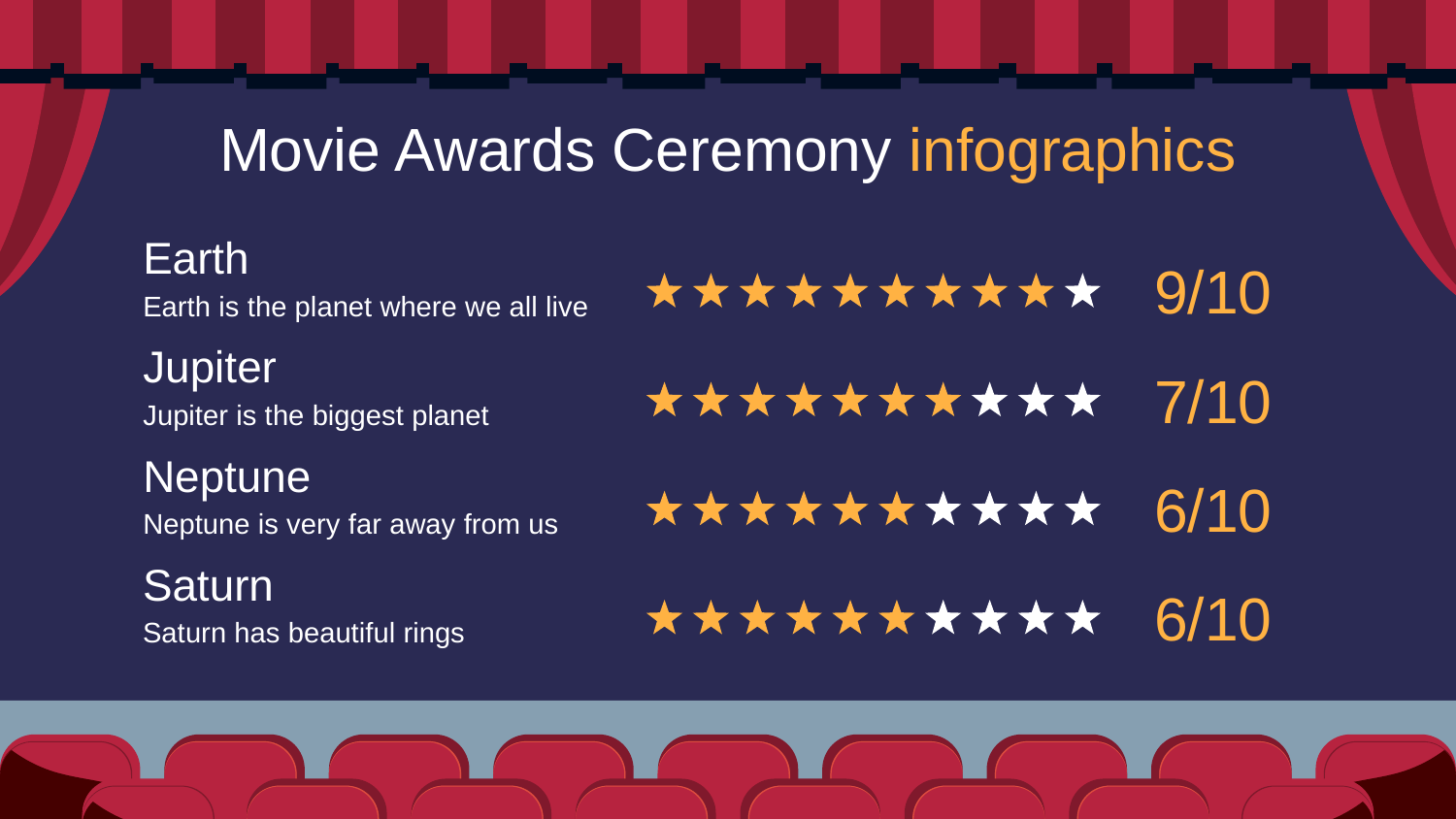

# Movie Awards Ceremony infographics

Earth
Earth is the planet where we all live
9/10

Jupiter
Jupiter is the biggest planet

7/10

Saturn
Neptune
Neptune is very far away from us

6/10

7/10
Saturn
Saturn has beautiful rings

6/10
Despite being red, Mars is actually a cold place